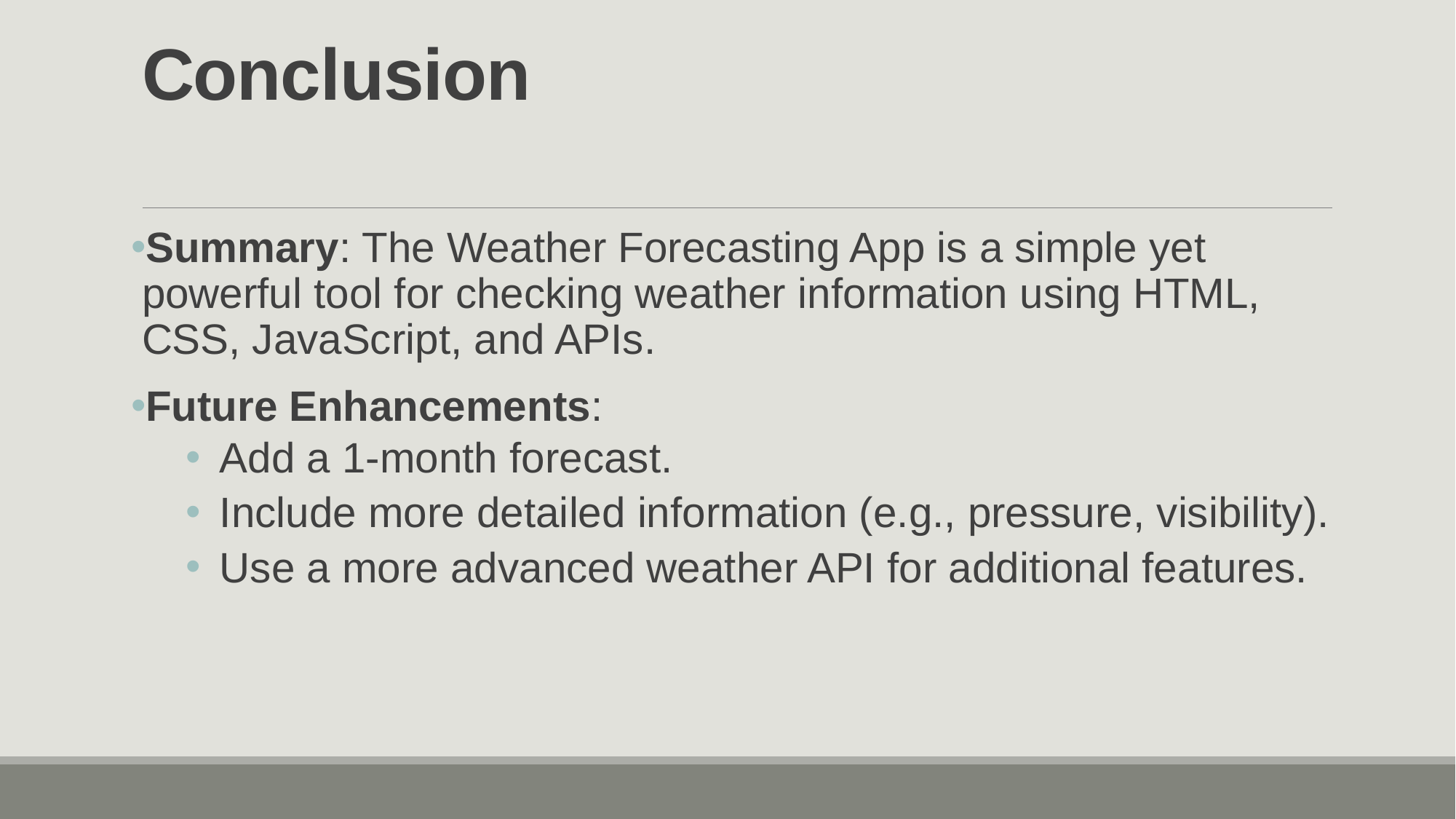

# Conclusion
Summary: The Weather Forecasting App is a simple yet powerful tool for checking weather information using HTML, CSS, JavaScript, and APIs.
Future Enhancements:
Add a 1-month forecast.
Include more detailed information (e.g., pressure, visibility).
Use a more advanced weather API for additional features.